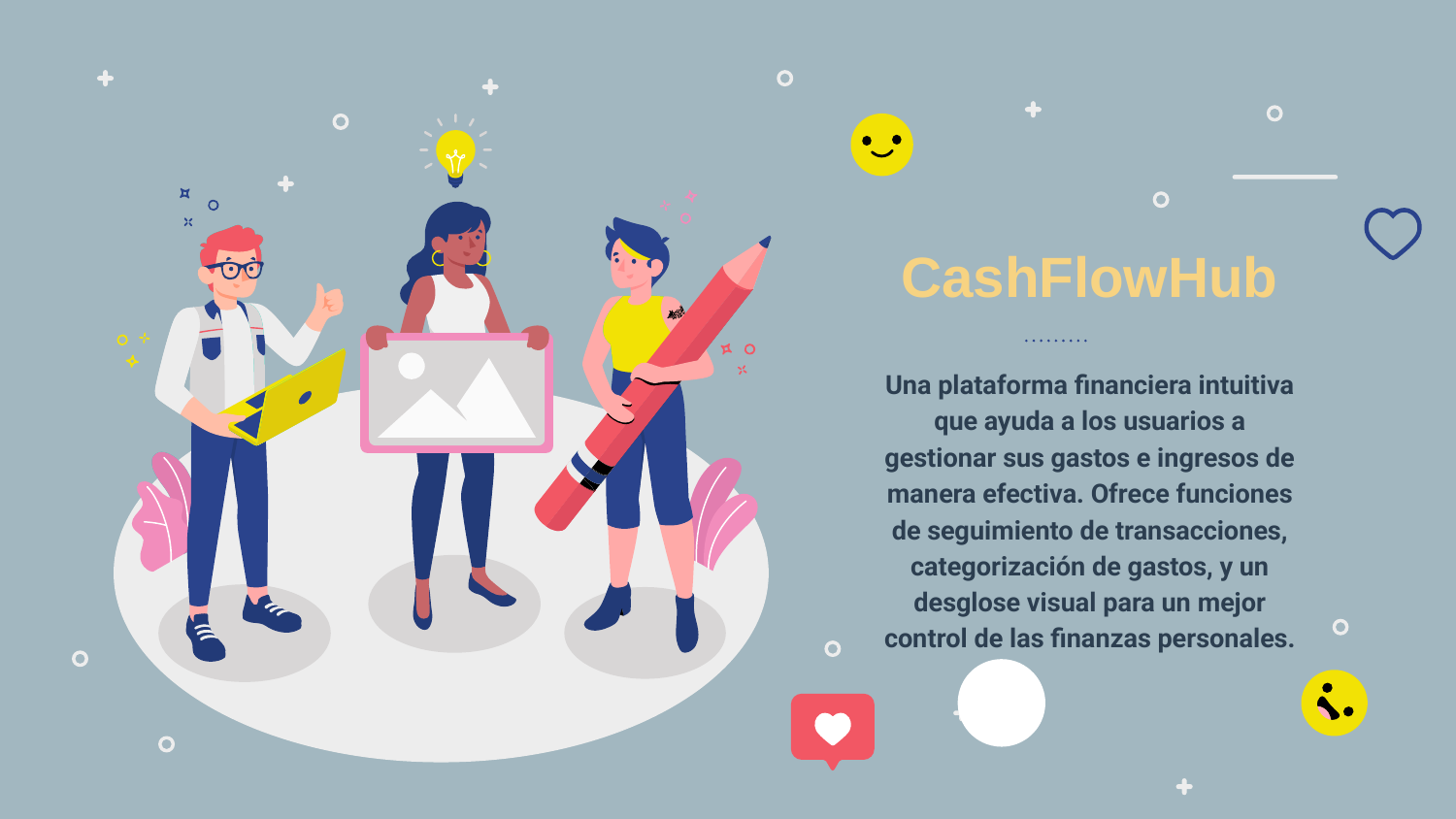

# CashFlowHub

Una plataforma financiera intuitiva que ayuda a los usuarios a gestionar sus gastos e ingresos de manera efectiva. Ofrece funciones de seguimiento de transacciones, categorización de gastos, y un desglose visual para un mejor control de las finanzas personales.